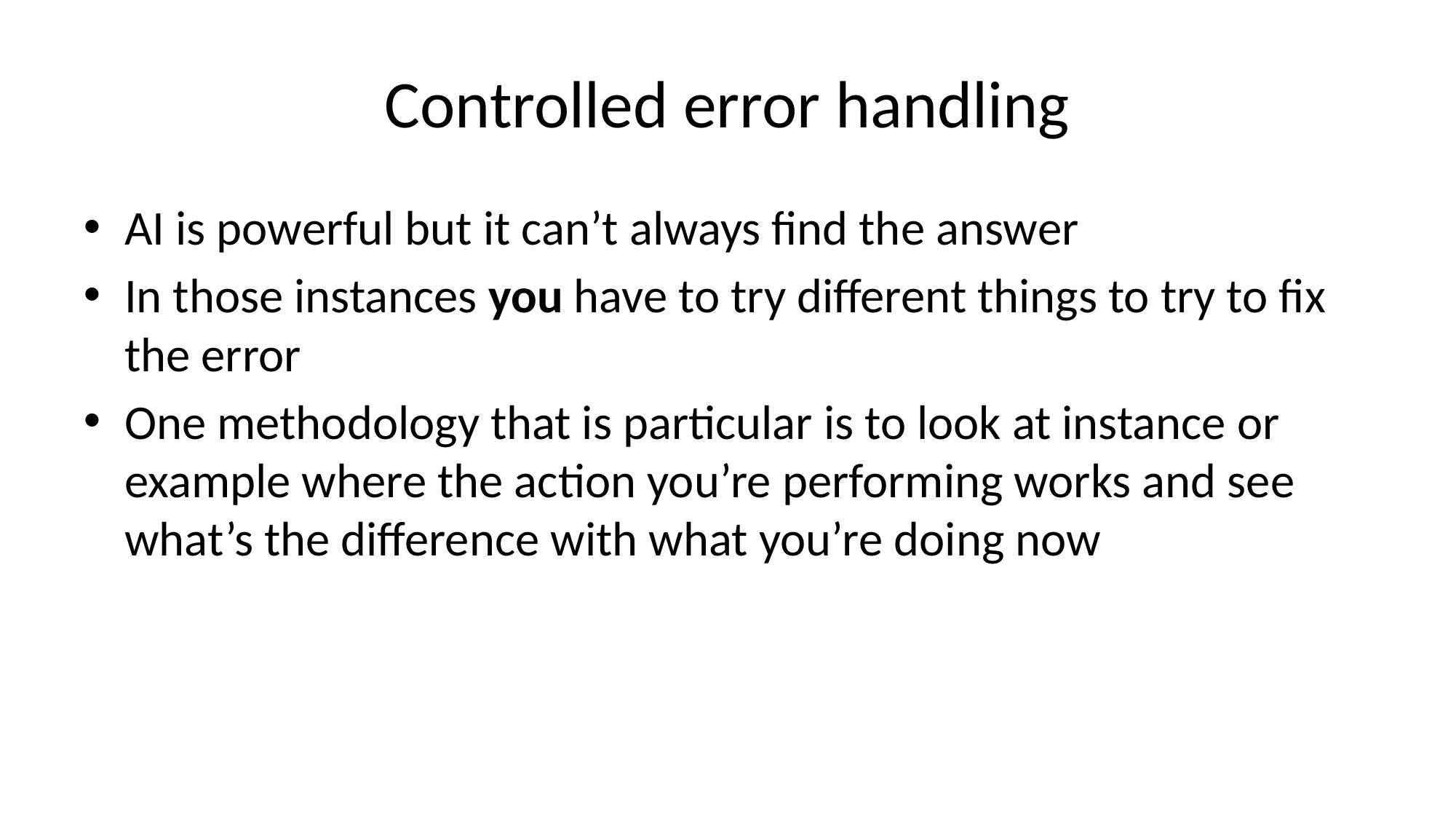

# Controlled error handling
AI is powerful but it can’t always find the answer
In those instances you have to try different things to try to fix the error
One methodology that is particular is to look at instance or example where the action you’re performing works and see what’s the difference with what you’re doing now